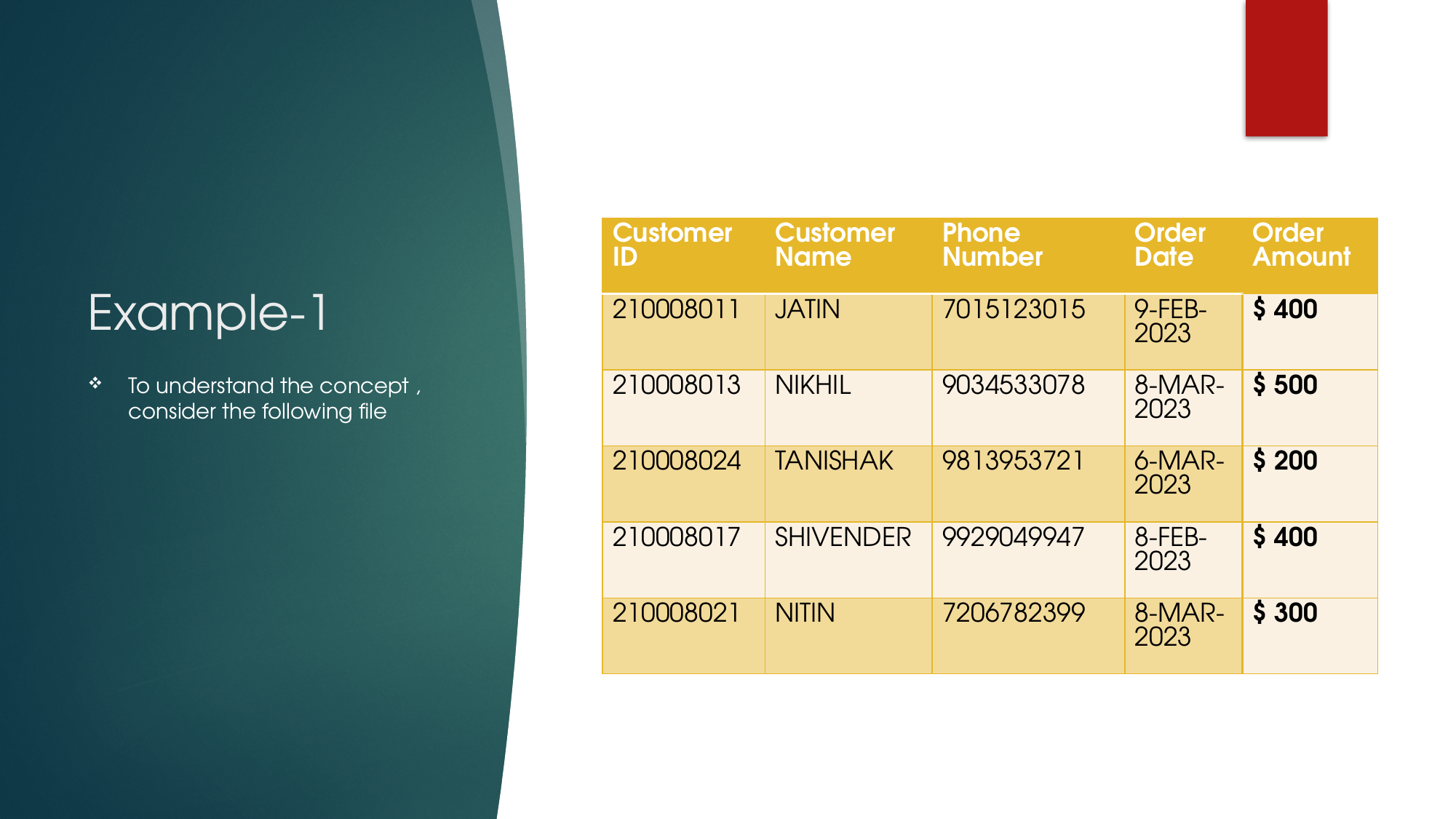

# Example-1
| Customer ID | Customer Name | Phone Number | Order Date | Order Amount |
| --- | --- | --- | --- | --- |
| 210008011 | JATIN | 7015123015 | 9-FEB-2023 | $ 400 |
| 210008013 | NIKHIL | 9034533078 | 8-MAR-2023 | $ 500 |
| 210008024 | TANISHAK | 9813953721 | 6-MAR-2023 | $ 200 |
| 210008017 | SHIVENDER | 9929049947 | 8-FEB-2023 | $ 400 |
| 210008021 | NITIN | 7206782399 | 8-MAR-2023 | $ 300 |
To understand the concept , consider the following file